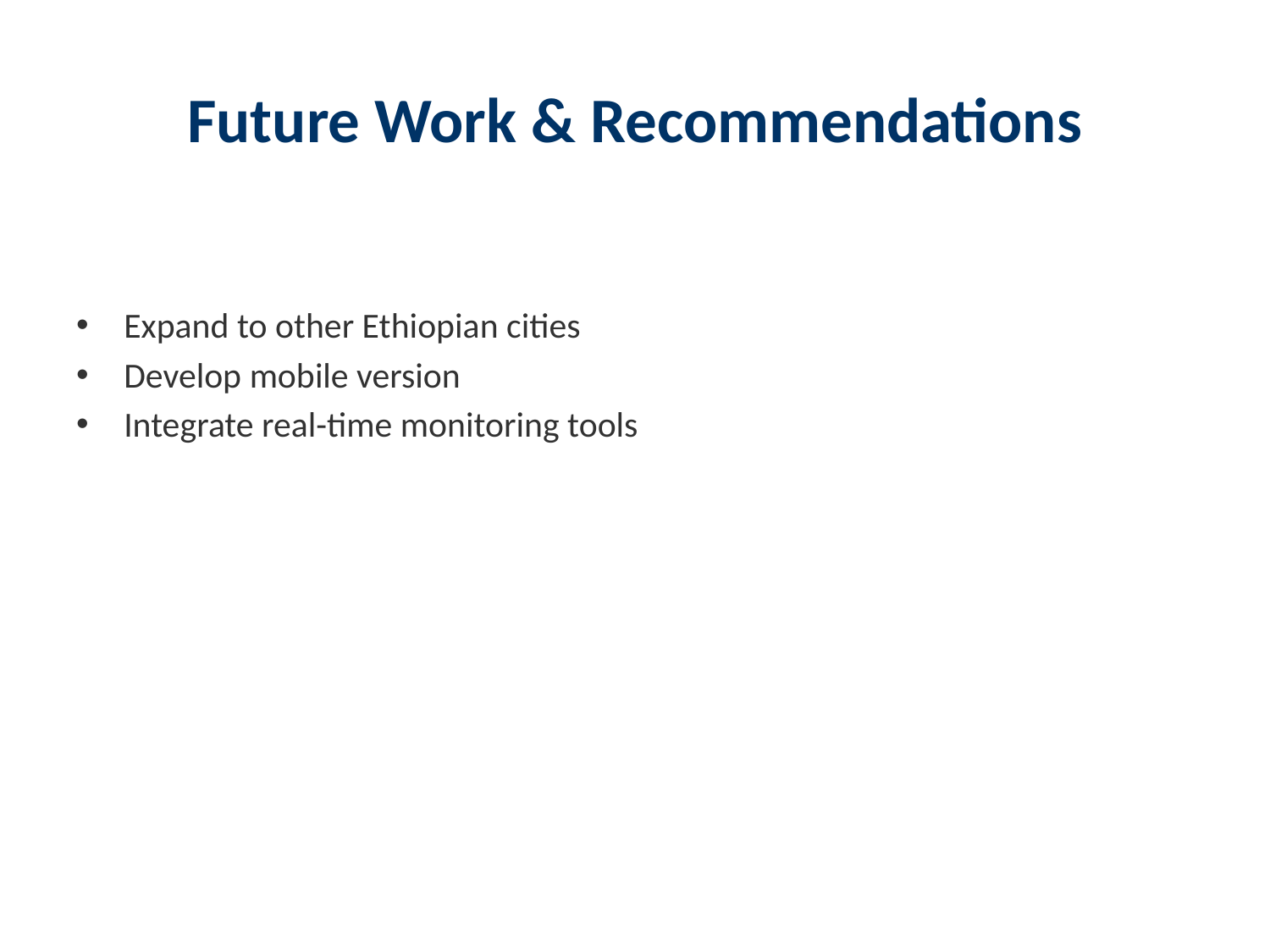

# Future Work & Recommendations

Expand to other Ethiopian cities
Develop mobile version
Integrate real-time monitoring tools